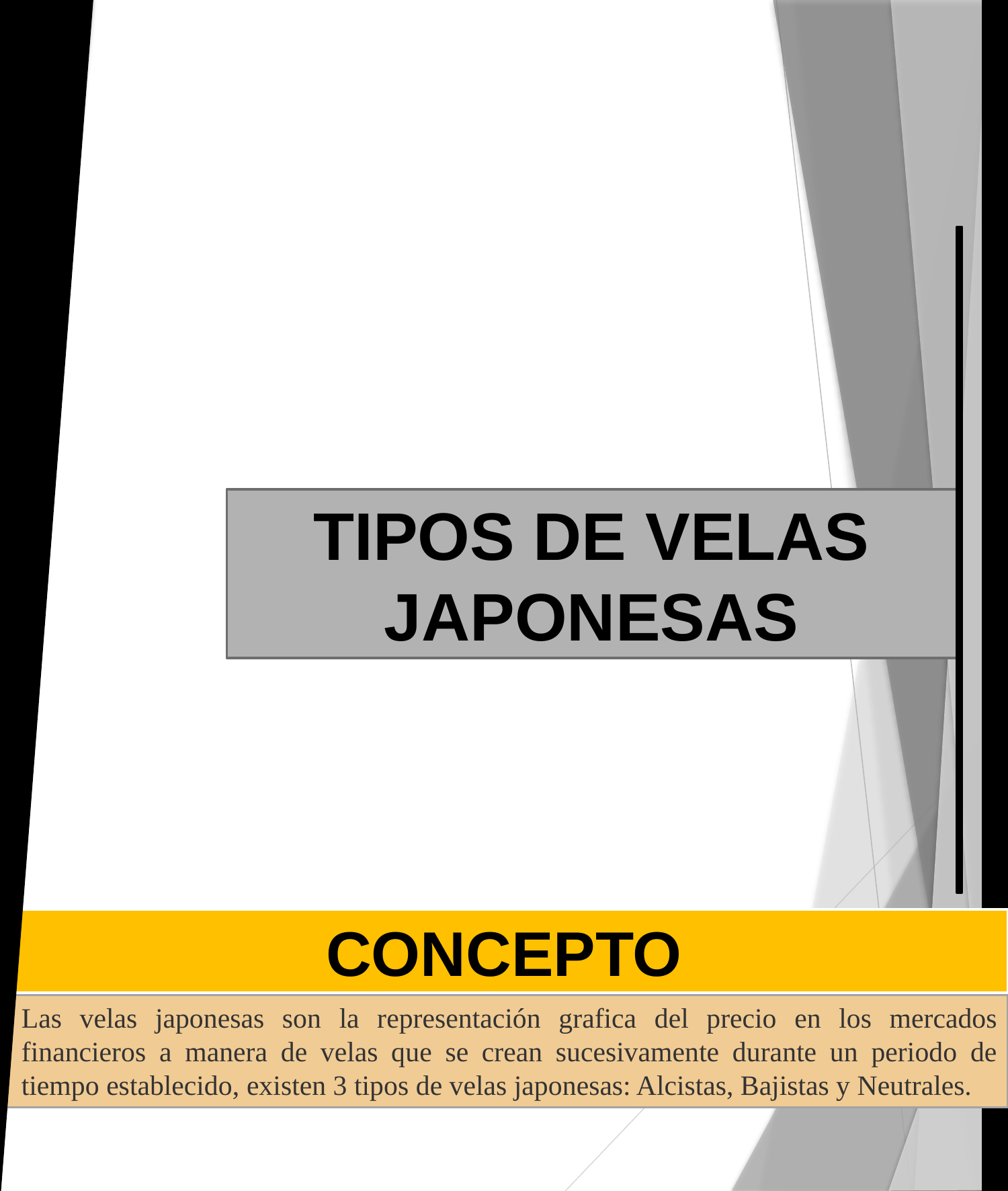

TIPOS DE VELAS JAPONESAS
CONCEPTO

Las velas japonesas son la representación grafica del precio en los mercados financieros a manera de velas que se crean sucesivamente durante un periodo de tiempo establecido, existen 3 tipos de velas japonesas: Alcistas, Bajistas y Neutrales.